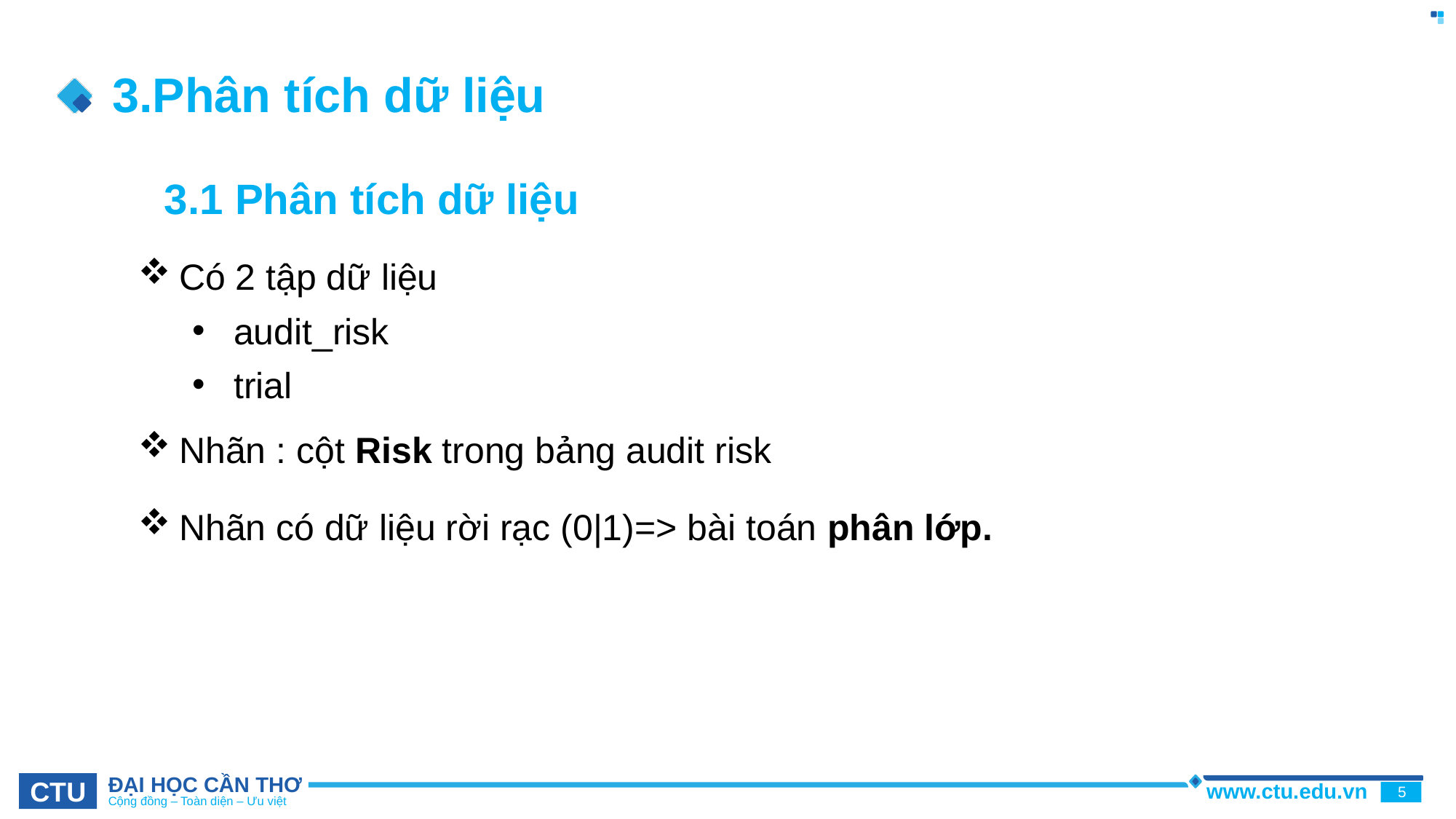

# 3.Phân tích dữ liệu
3.1 Phân tích dữ liệu
Có 2 tập dữ liệu
audit_risk
trial
Nhãn : cột Risk trong bảng audit risk
Nhãn có dữ liệu rời rạc (0|1)=> bài toán phân lớp.